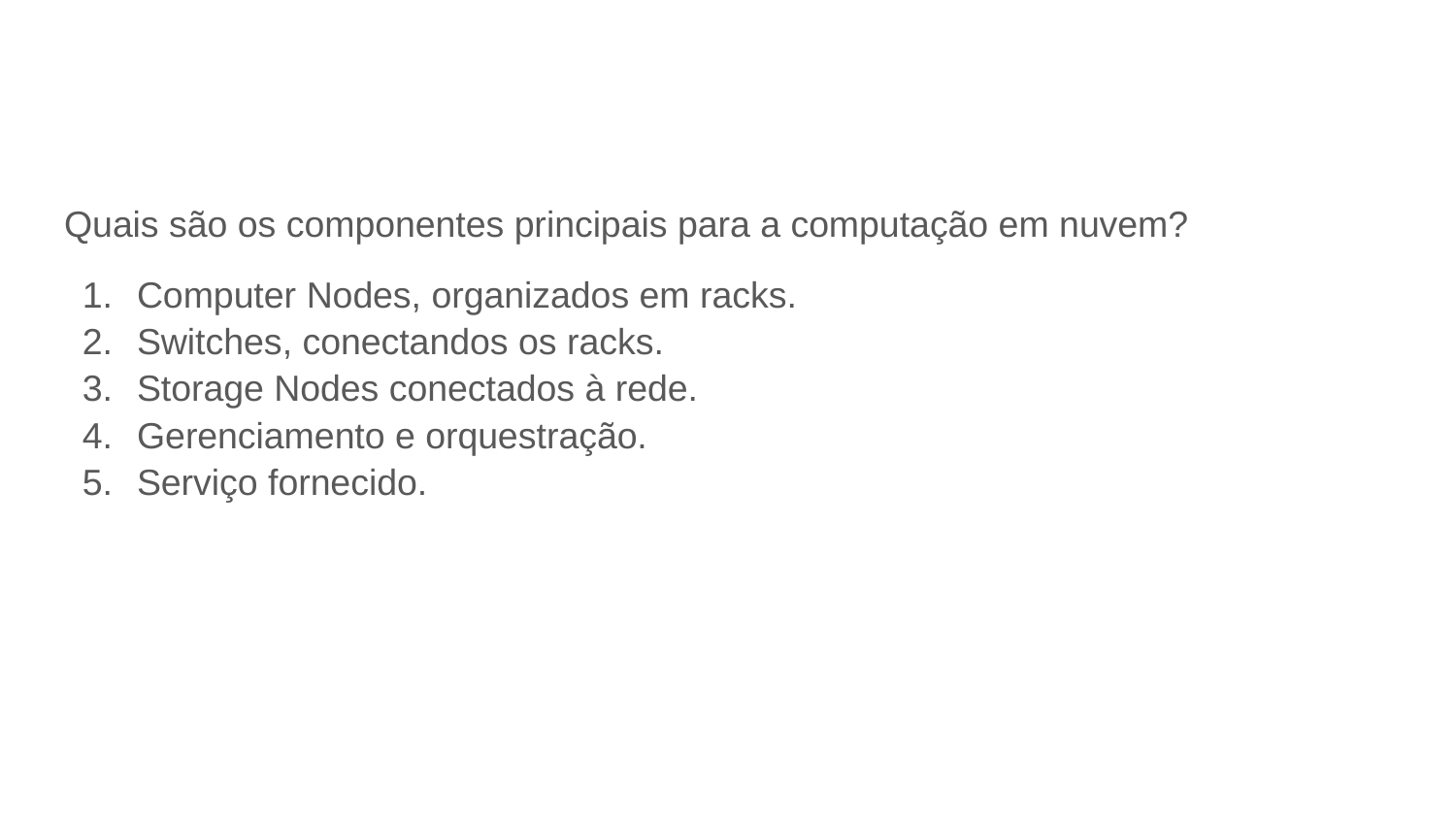

#
Quais são os componentes principais para a computação em nuvem?
Computer Nodes, organizados em racks.
Switches, conectandos os racks.
Storage Nodes conectados à rede.
Gerenciamento e orquestração.
Serviço fornecido.